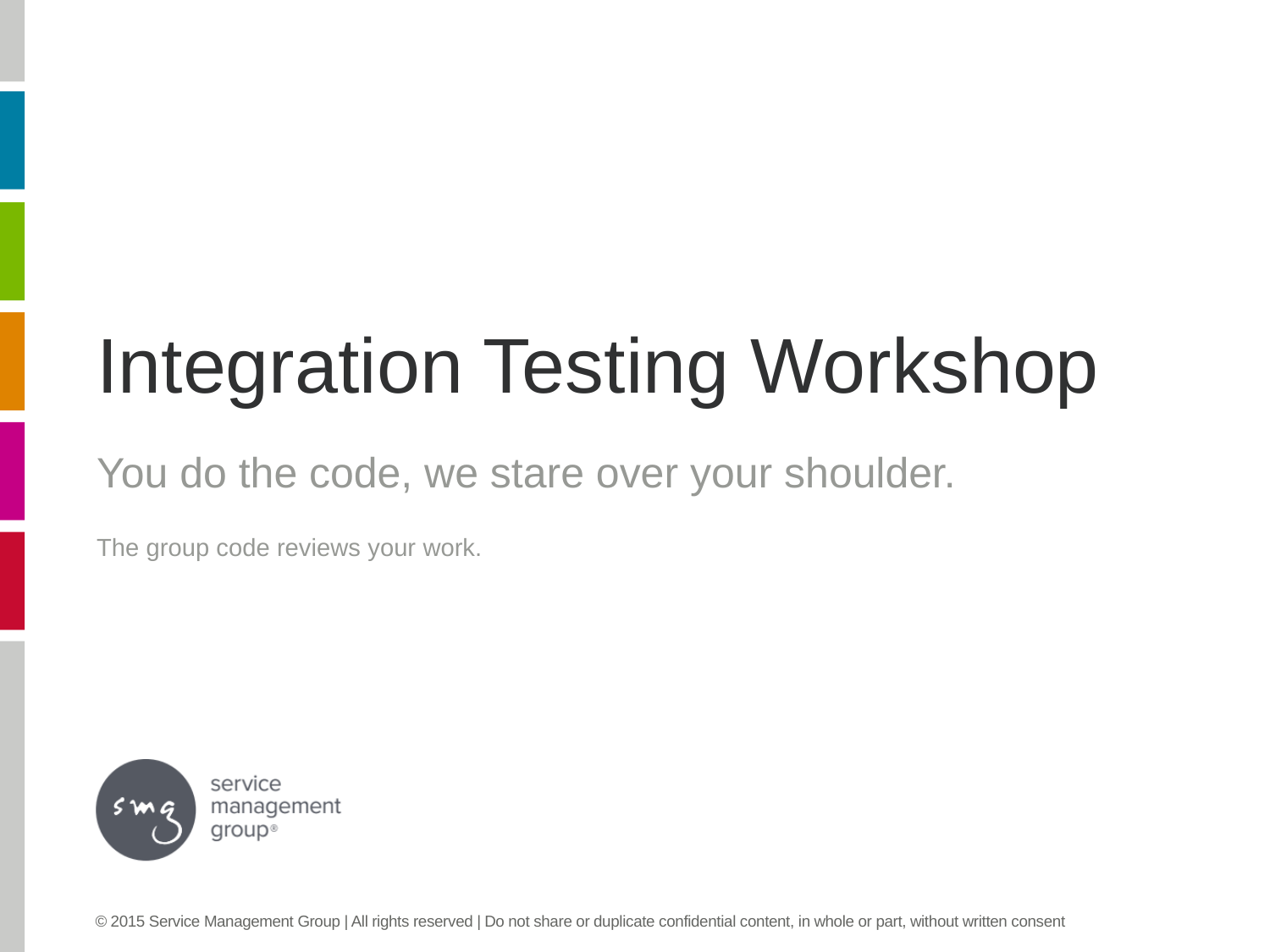

# Integration Testing Workshop
You do the code, we stare over your shoulder.
The group code reviews your work.